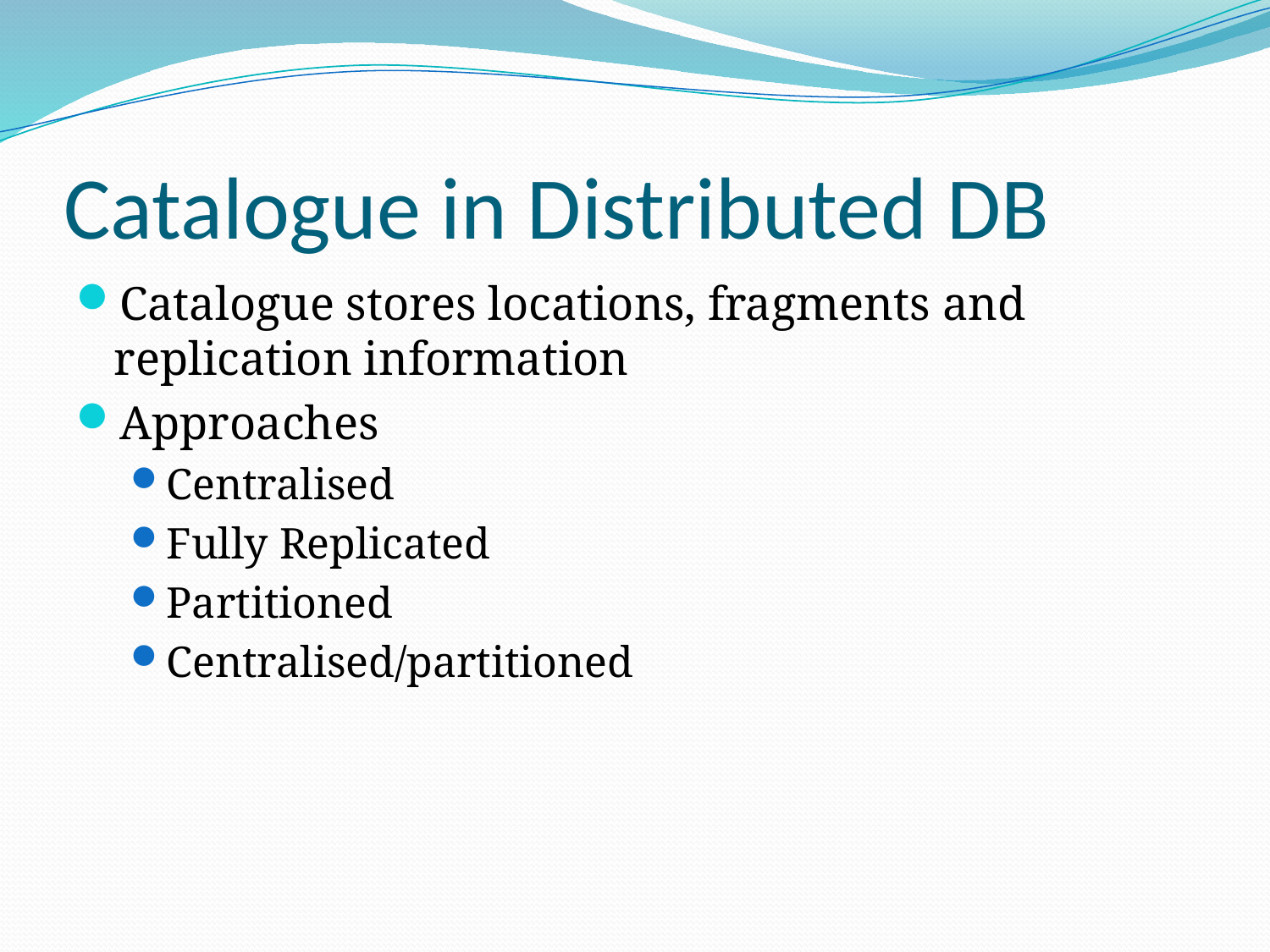

# Catalogue in Distributed DB
Catalogue stores locations, fragments and replication information
Approaches
Centralised
Fully Replicated
Partitioned
Centralised/partitioned